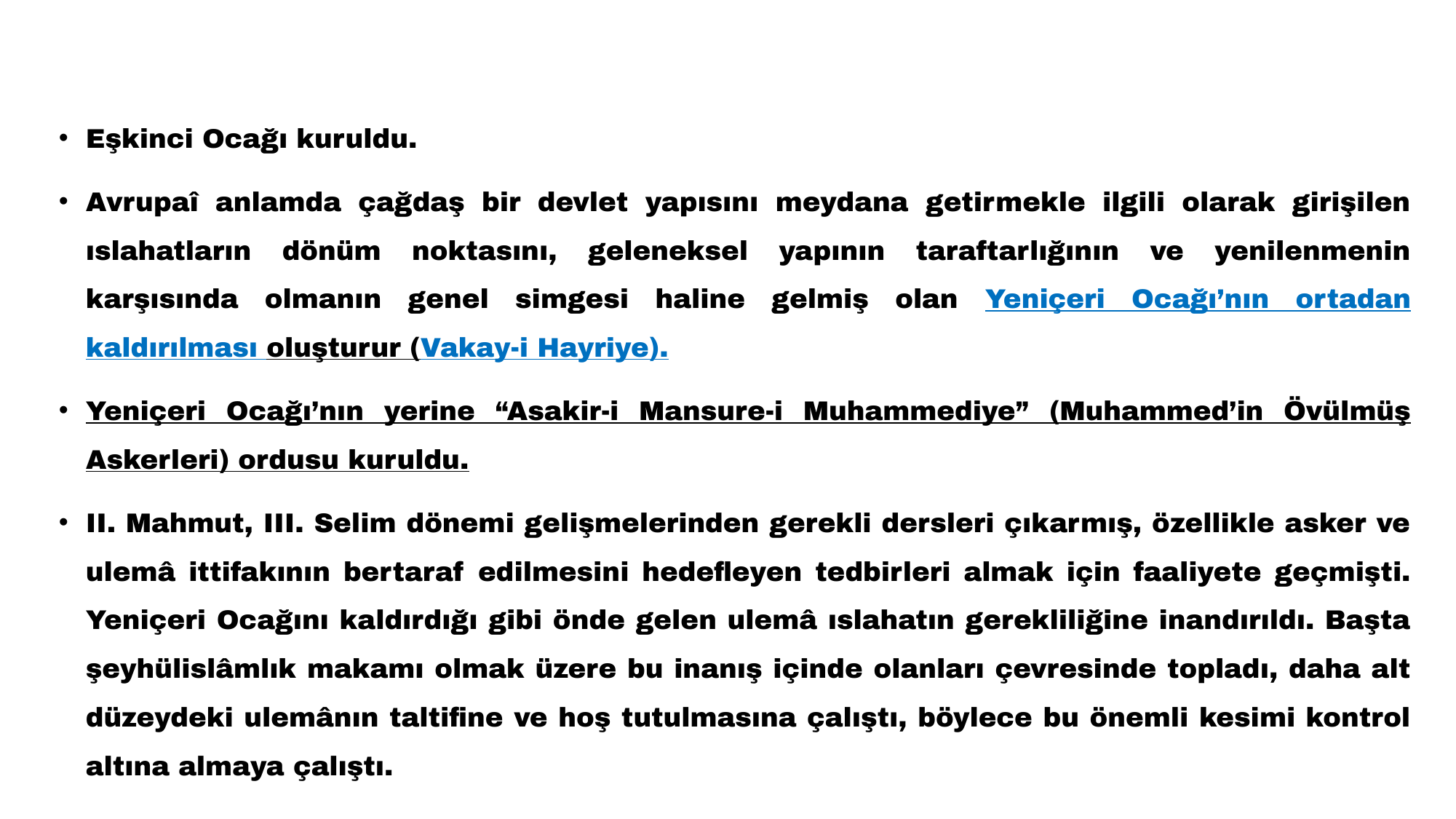

#
Eşkinci Ocağı kuruldu.
Avrupaî anlamda çağdaş bir devlet yapısını meydana getirmekle ilgili olarak girişilen ıslahatların dönüm noktasını, geleneksel yapının taraftarlığının ve yenilenmenin karşısında olmanın genel simgesi haline gelmiş olan Yeniçeri Ocağı’nın ortadan kaldırılması oluşturur (Vakay-i Hayriye).
Yeniçeri Ocağı’nın yerine “Asakir-i Mansure-i Muhammediye” (Muhammed’in Övülmüş Askerleri) ordusu kuruldu.
II. Mahmut, III. Selim dönemi gelişmelerinden gerekli dersleri çıkarmış, özellikle asker ve ulemâ ittifakının bertaraf edilmesini hedefleyen tedbirleri almak için faaliyete geçmişti. Yeniçeri Ocağını kaldırdığı gibi önde gelen ulemâ ıslahatın gerekliliğine inandırıldı. Başta şeyhülislâmlık makamı olmak üzere bu inanış içinde olanları çevresinde topladı, daha alt düzeydeki ulemânın taltifine ve hoş tutulmasına çalıştı, böylece bu önemli kesimi kontrol altına almaya çalıştı.